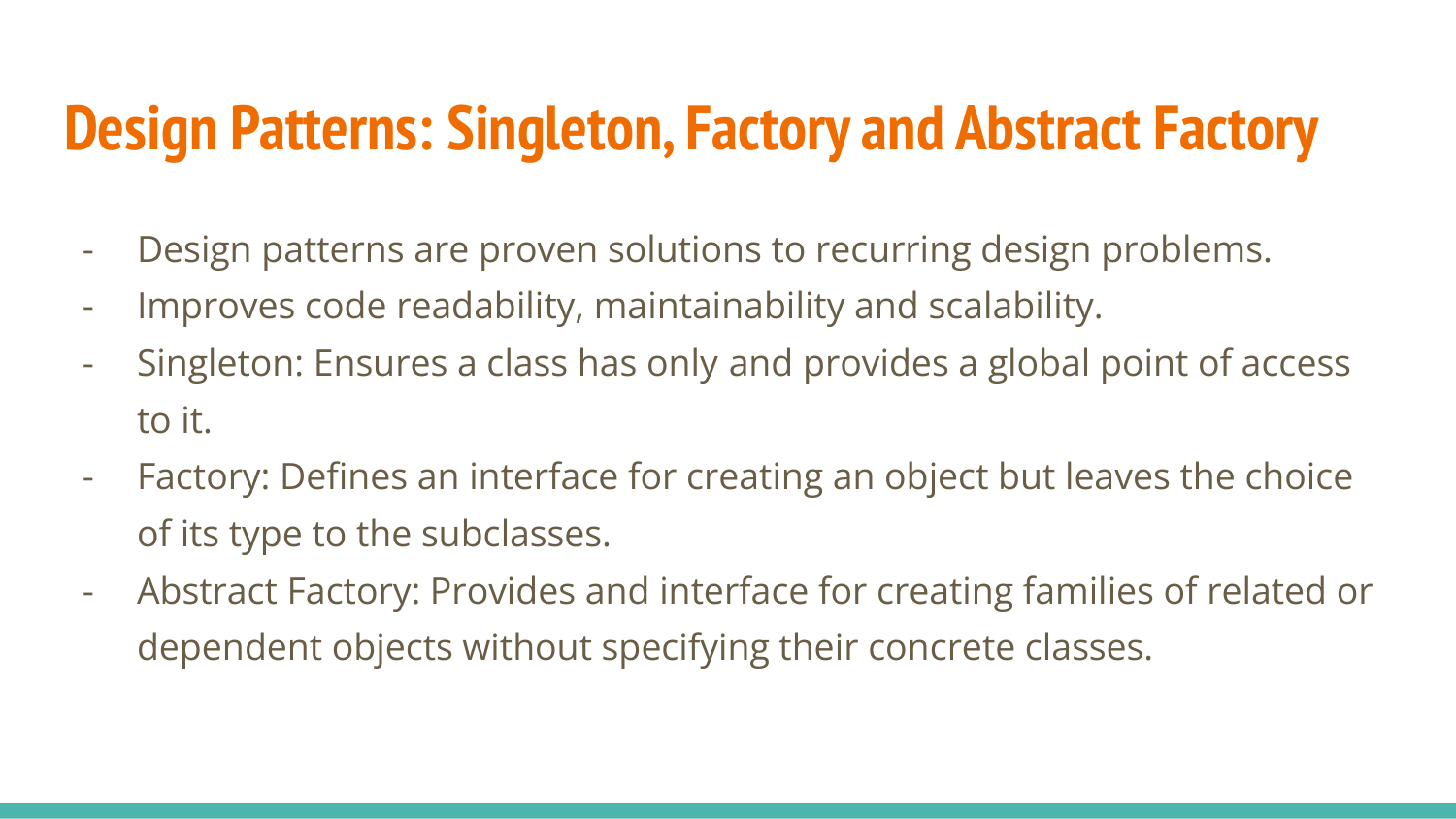

# Design Patterns: Singleton, Factory and Abstract Factory
Design patterns are proven solutions to recurring design problems.
Improves code readability, maintainability and scalability.
Singleton: Ensures a class has only	 and provides a global point of access to it.
Factory: Defines an interface for creating an object but leaves the choice of its type to the subclasses.
Abstract Factory: Provides and interface for creating families of related or dependent objects without specifying their concrete classes.